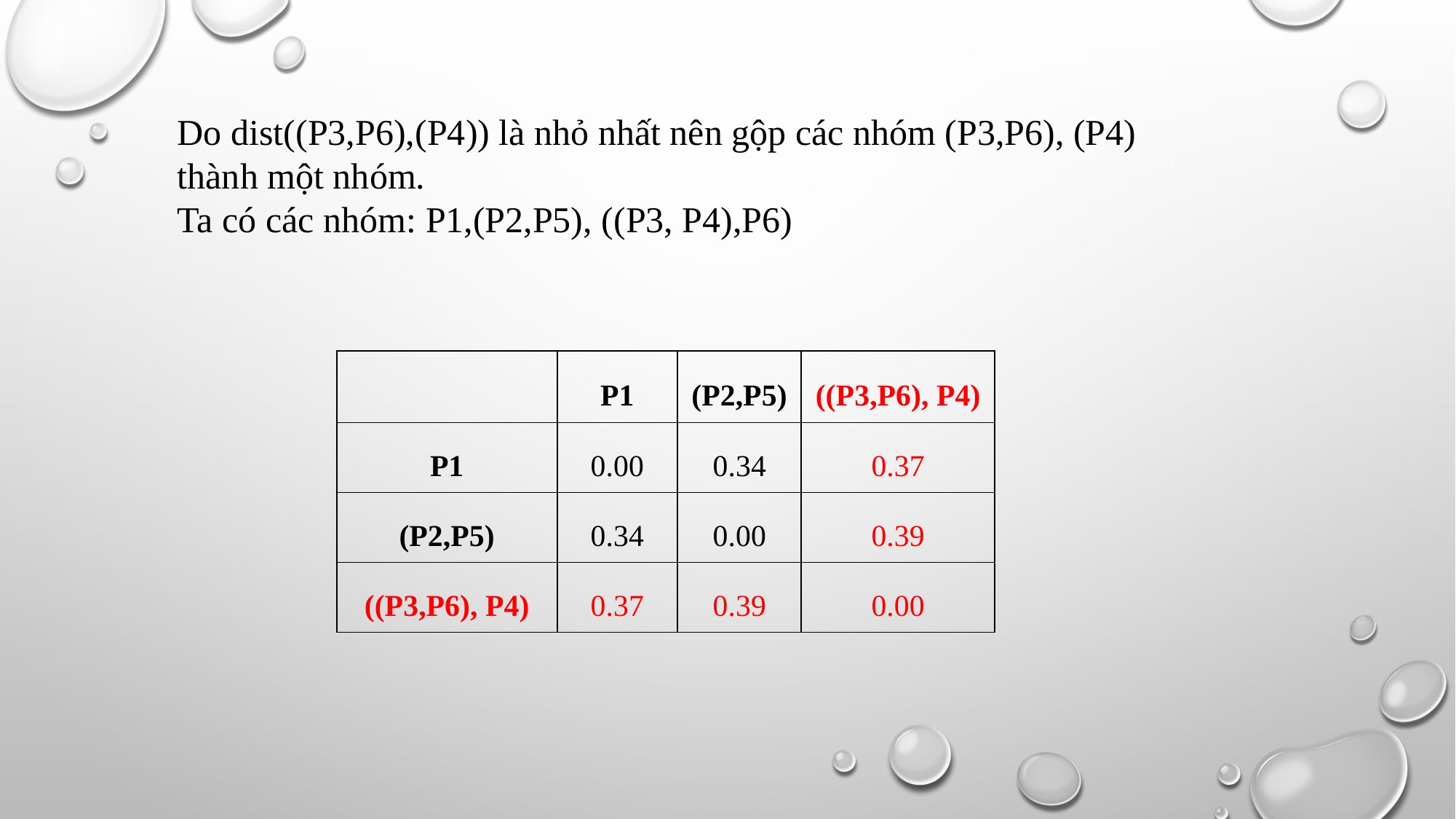

Do dist((P3,P6),(P4)) là nhỏ nhất nên gộp các nhóm (P3,P6), (P4) thành một nhóm.
Ta có các nhóm: P1,(P2,P5), ((P3, P4),P6)

|  | P1 | (P2,P5) | ((P3,P6), P4) |
| --- | --- | --- | --- |
| P1 | 0.00 | 0.34 | 0.37 |
| (P2,P5) | 0.34 | 0.00 | 0.39 |
| ((P3,P6), P4) | 0.37 | 0.39 | 0.00 |